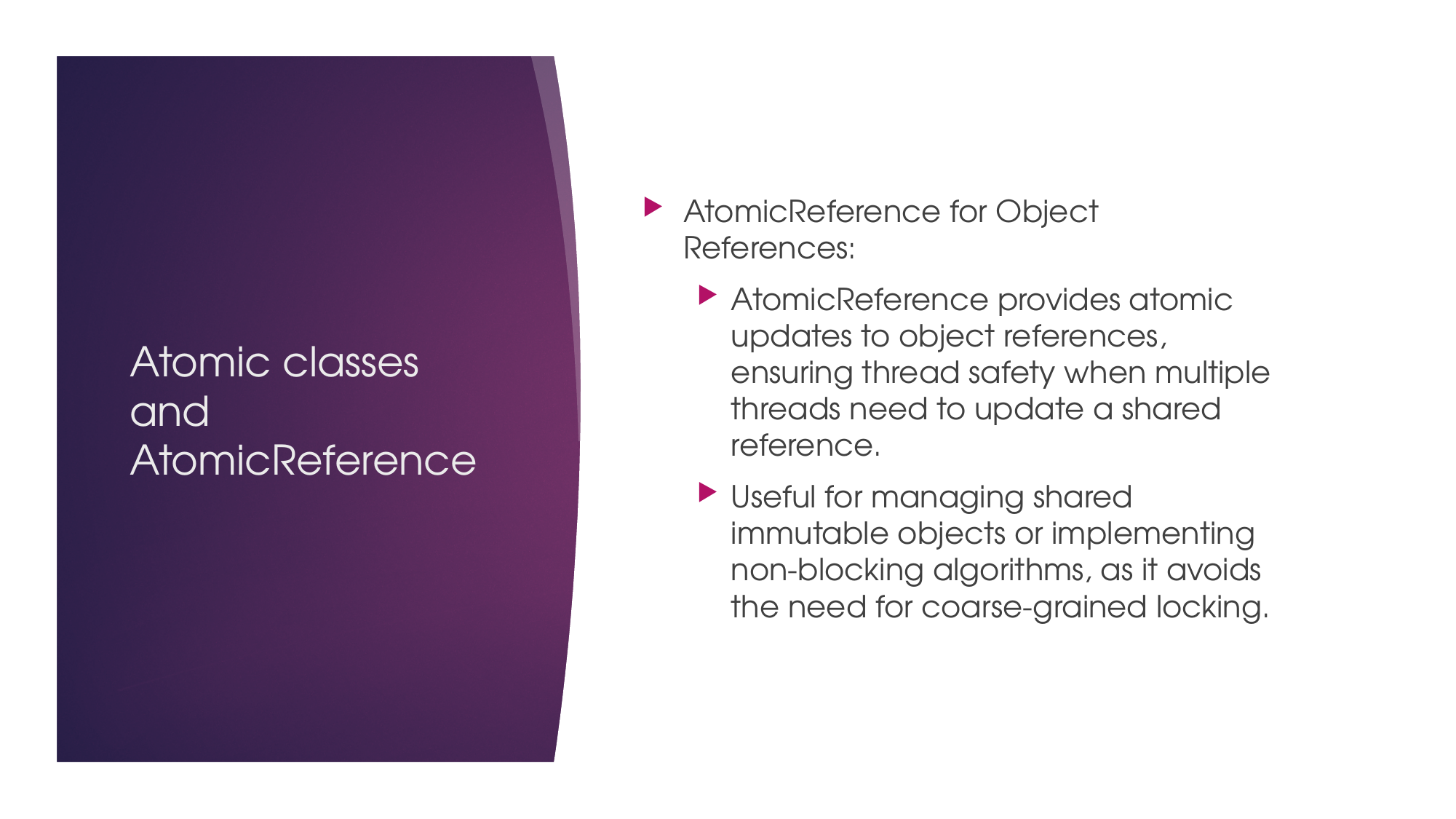

AtomicReference for Object References:
AtomicReference provides atomic updates to object references, ensuring thread safety when multiple threads need to update a shared reference.
Useful for managing shared immutable objects or implementing non-blocking algorithms, as it avoids the need for coarse-grained locking.
# Atomic classes and AtomicReference